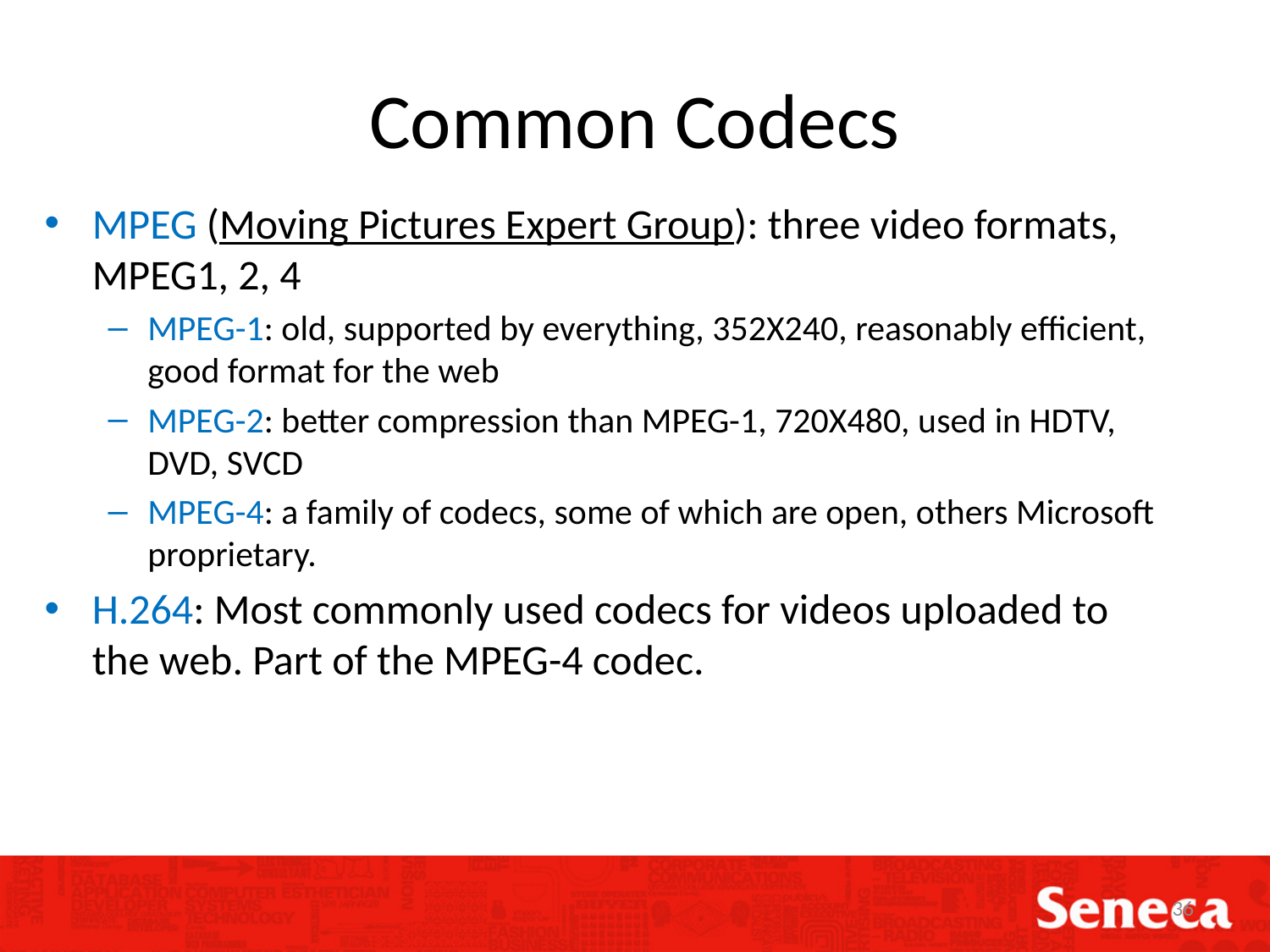

# Common Codecs
MPEG (Moving Pictures Expert Group): three video formats, MPEG1, 2, 4
MPEG-1: old, supported by everything, 352X240, reasonably efficient, good format for the web
MPEG-2: better compression than MPEG-1, 720X480, used in HDTV, DVD, SVCD
MPEG-4: a family of codecs, some of which are open, others Microsoft proprietary.
H.264: Most commonly used codecs for videos uploaded to the web. Part of the MPEG-4 codec.
36